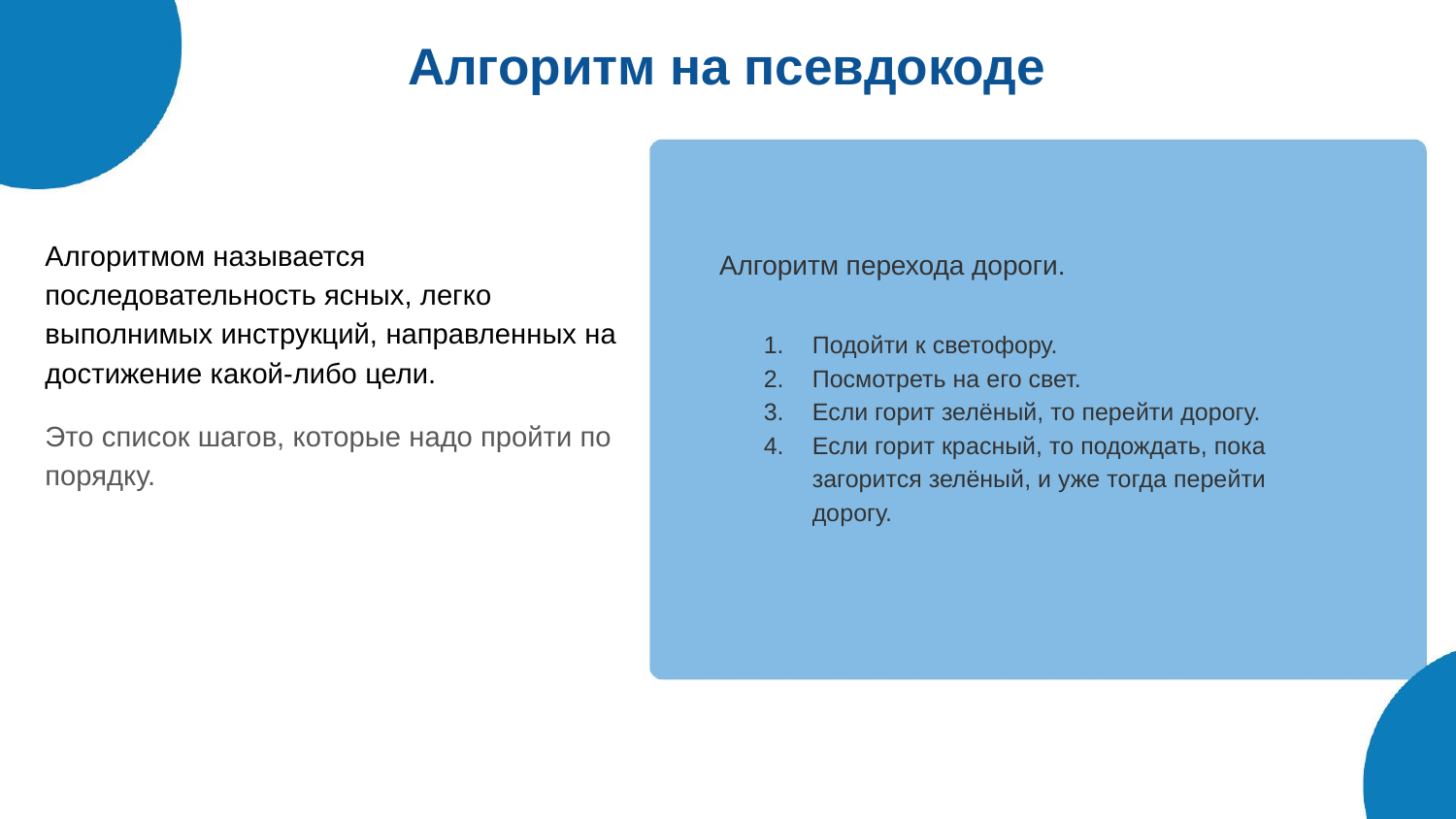

# Алгоритм на псевдокоде
Алгоритмом называется последовательность ясных, легко выполнимых инструкций, направленных на достижение какой-либо цели.
Это список шагов, которые надо пройти по порядку.

Алгоритм перехода дороги.
Подойти к светофору.
Посмотреть на его свет.
Если горит зелёный, то перейти дорогу.
Если горит красный, то подождать, пока загорится зелёный, и уже тогда перейти дорогу.